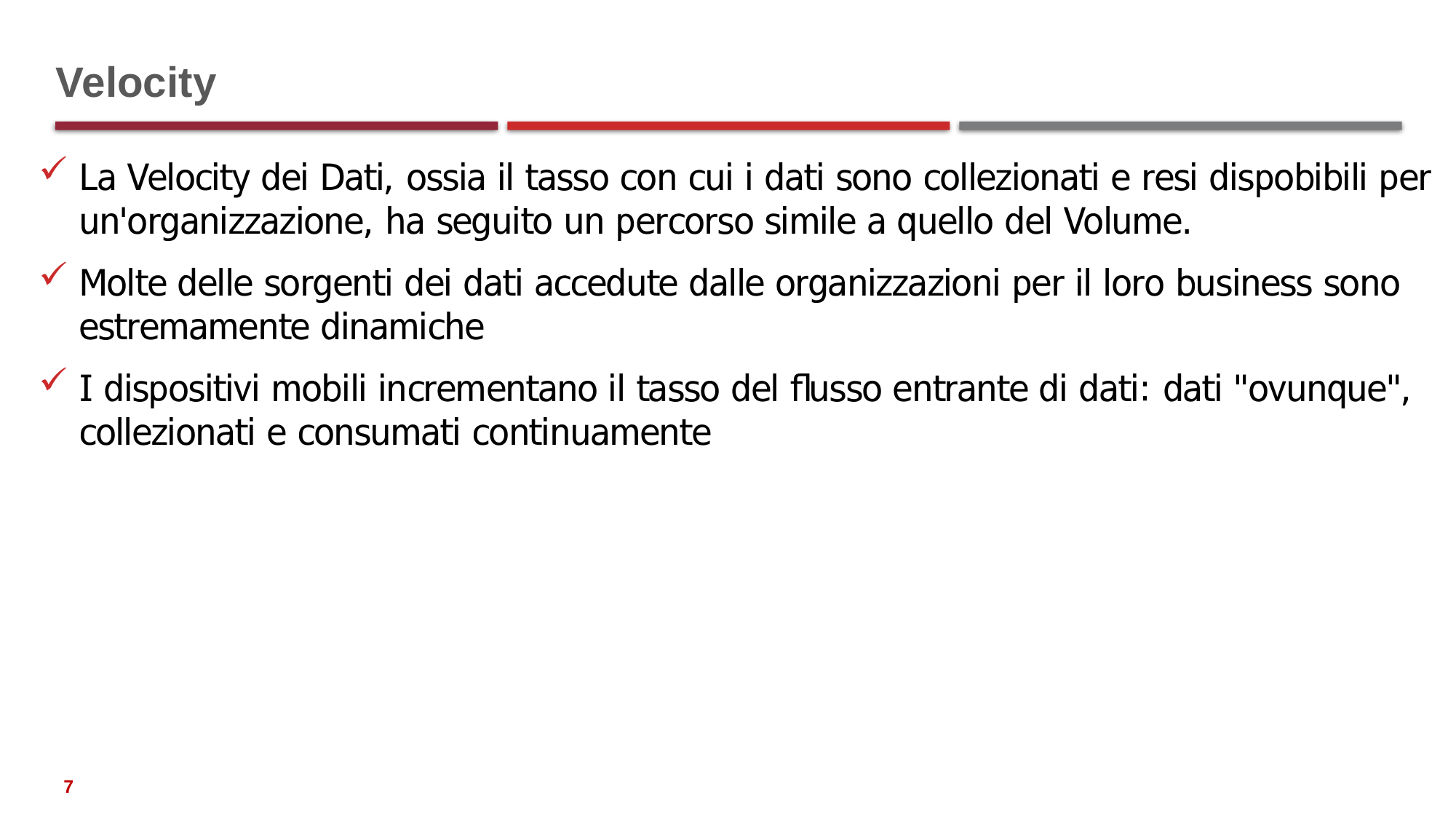

# Velocity
La Velocity dei Dati, ossia il tasso con cui i dati sono collezionati e resi dispobibili per un'organizzazione, ha seguito un percorso simile a quello del Volume.
Molte delle sorgenti dei dati accedute dalle organizzazioni per il loro business sono estremamente dinamiche
I dispositivi mobili incrementano il tasso del flusso entrante di dati: dati "ovunque", collezionati e consumati continuamente
7